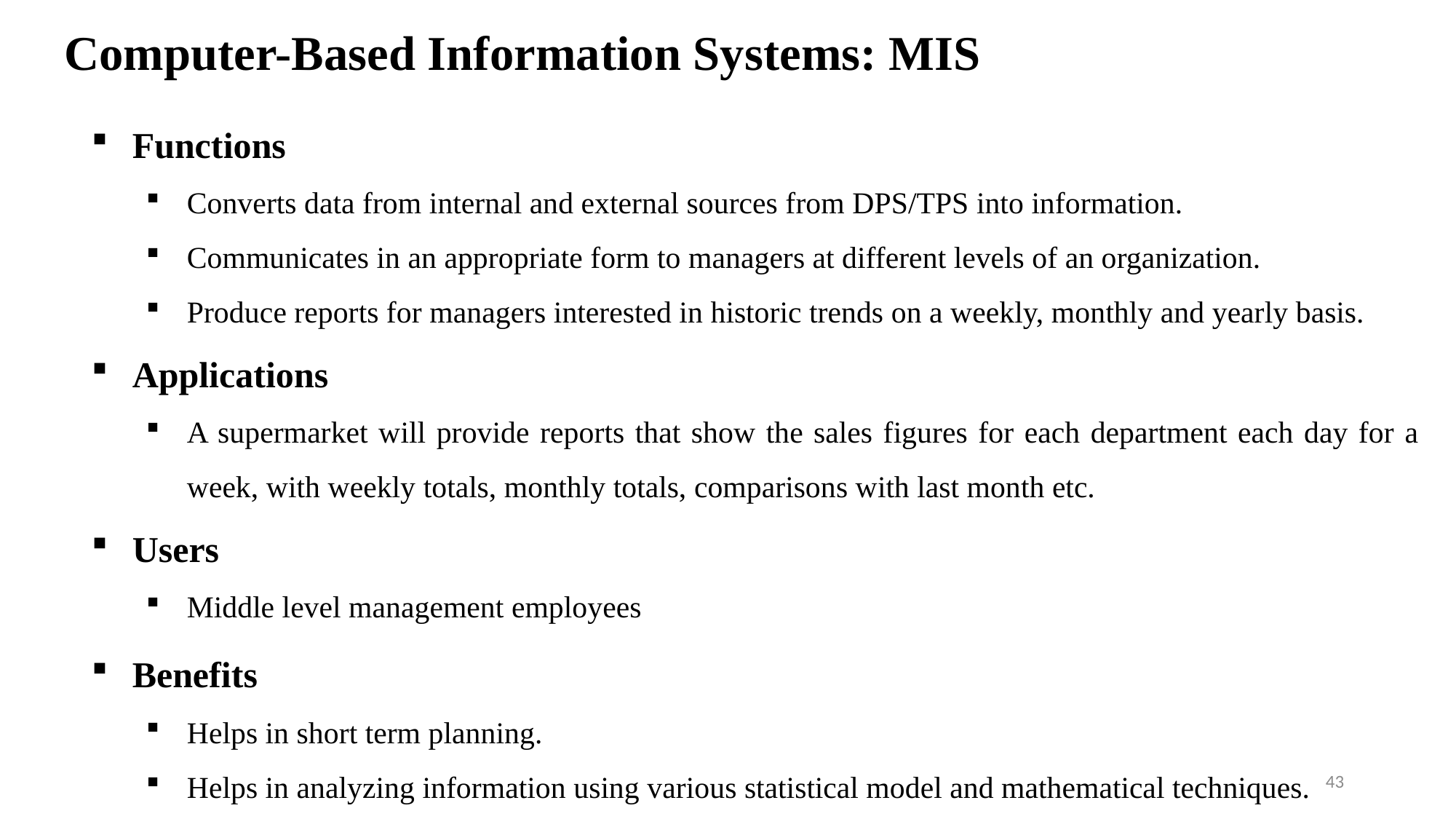

# Computer-Based Information Systems: MIS
Functions
Converts data from internal and external sources from DPS/TPS into information.
Communicates in an appropriate form to managers at different levels of an organization.
Produce reports for managers interested in historic trends on a weekly, monthly and yearly basis.
Applications
A supermarket will provide reports that show the sales figures for each department each day for a week, with weekly totals, monthly totals, comparisons with last month etc.
Users
Middle level management employees

Benefits
Helps in short term planning.
Helps in analyzing information using various statistical model and mathematical techniques.

43